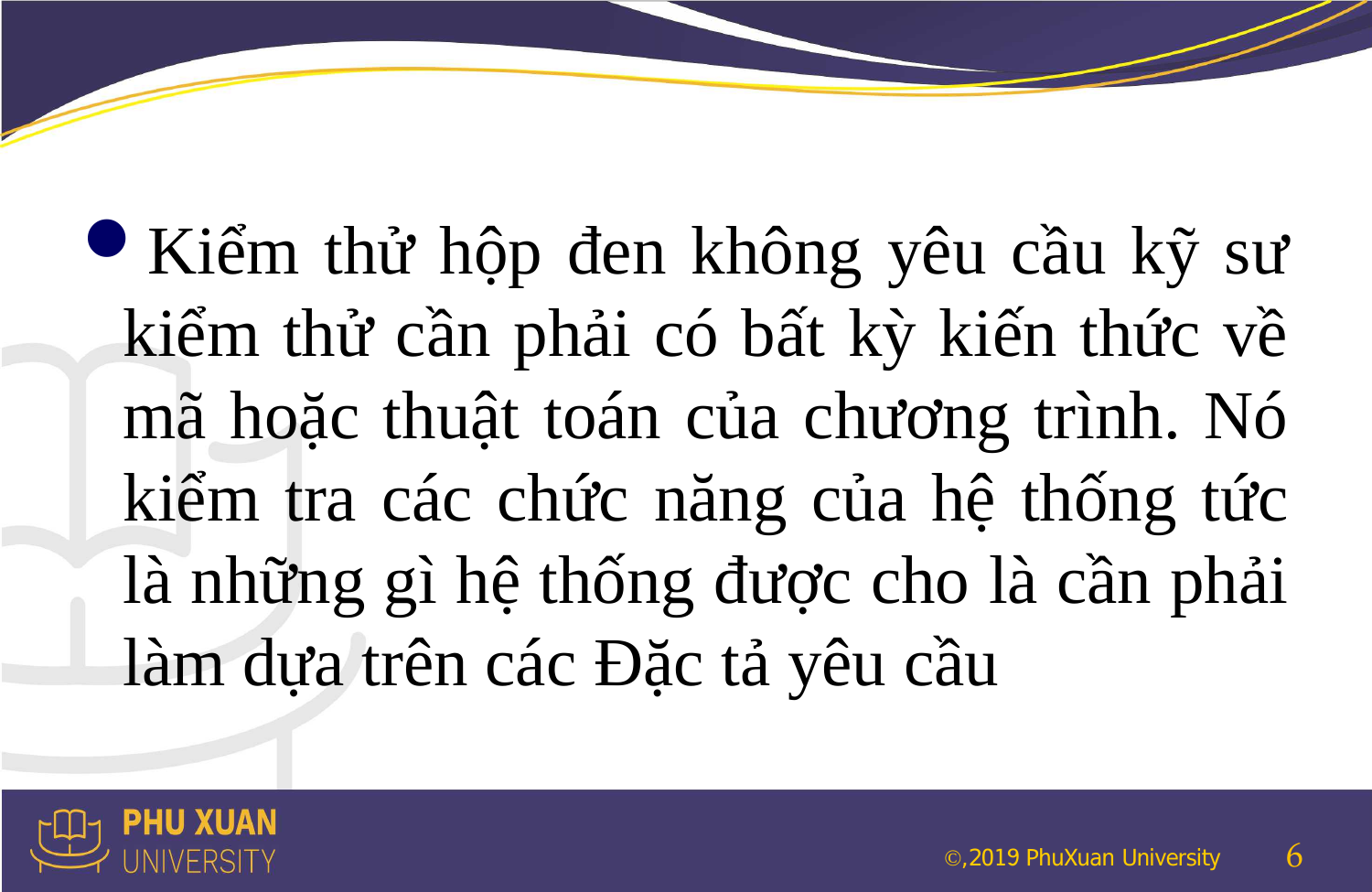

#
Kiểm thử hộp đen không yêu cầu kỹ sư kiểm thử cần phải có bất kỳ kiến thức về mã hoặc thuật toán của chương trình. Nó kiểm tra các chức năng của hệ thống tức là những gì hệ thống được cho là cần phải làm dựa trên các Đặc tả yêu cầu
6